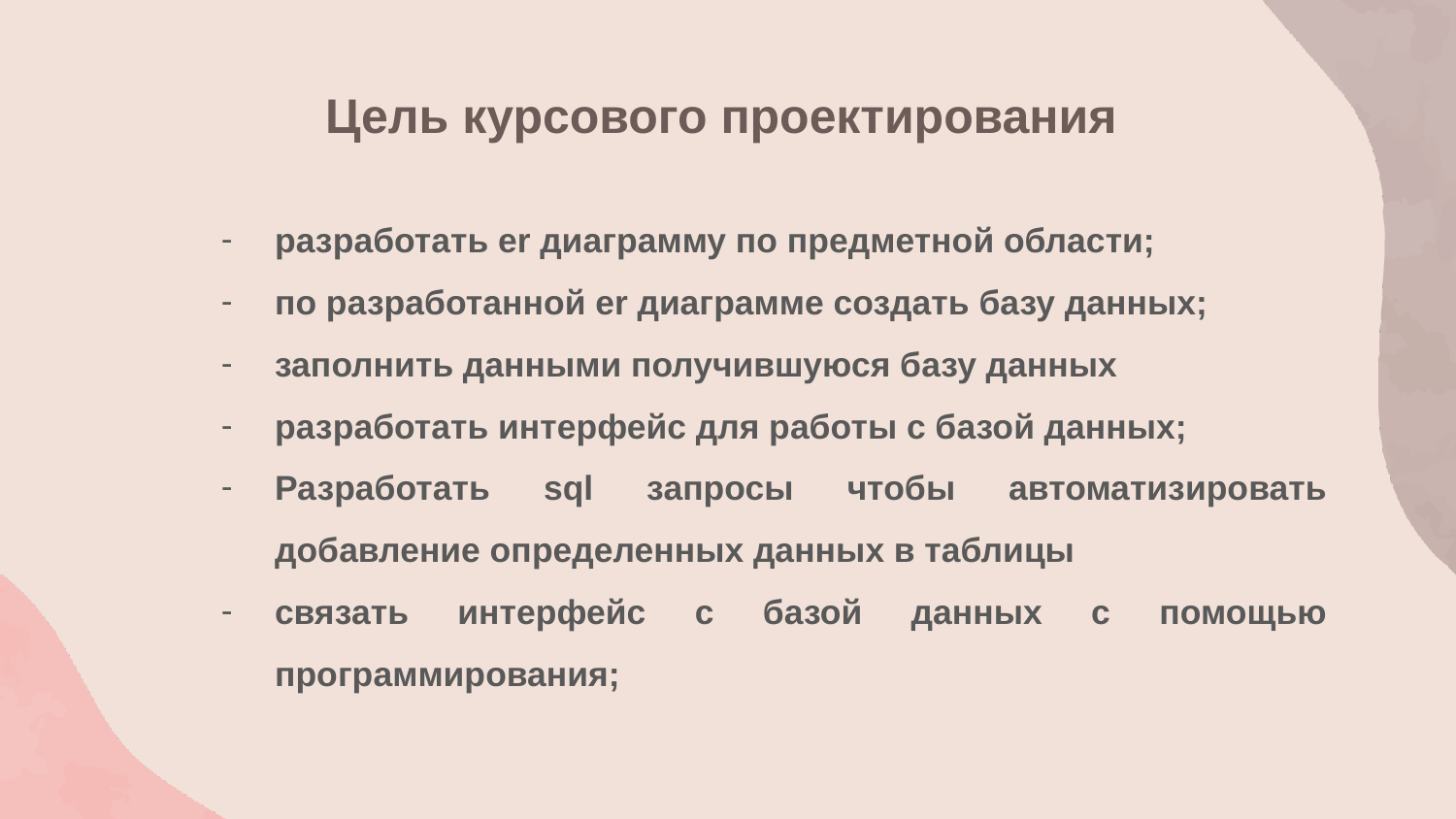

# Цель курсового проектирования
разработать er диаграмму по предметной области;
по разработанной er диаграмме создать базу данных;
заполнить данными получившуюся базу данных
разработать интерфейс для работы с базой данных;
Разработать sql запросы чтобы автоматизировать добавление определенных данных в таблицы
связать интерфейс с базой данных с помощью программирования;